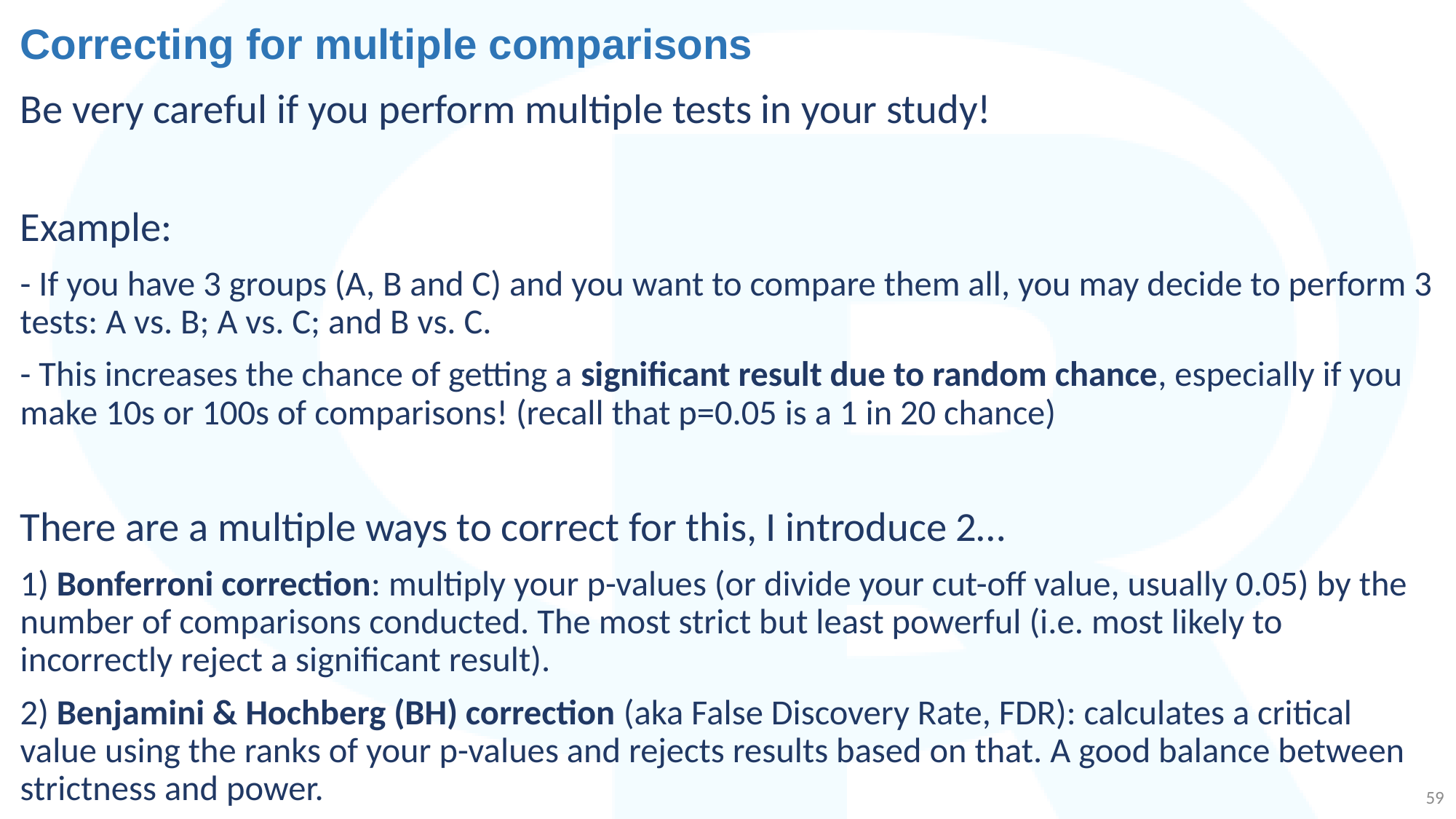

# Correcting for multiple comparisons
Be very careful if you perform multiple tests in your study!

Example:
- If you have 3 groups (A, B and C) and you want to compare them all, you may decide to perform 3 tests: A vs. B; A vs. C; and B vs. C.
- This increases the chance of getting a significant result due to random chance, especially if you make 10s or 100s of comparisons! (recall that p=0.05 is a 1 in 20 chance)

There are a multiple ways to correct for this, I introduce 2…
1) Bonferroni correction: multiply your p-values (or divide your cut-off value, usually 0.05) by the number of comparisons conducted. The most strict but least powerful (i.e. most likely to incorrectly reject a significant result).
2) Benjamini & Hochberg (BH) correction (aka False Discovery Rate, FDR): calculates a critical value using the ranks of your p-values and rejects results based on that. A good balance between strictness and power.
59